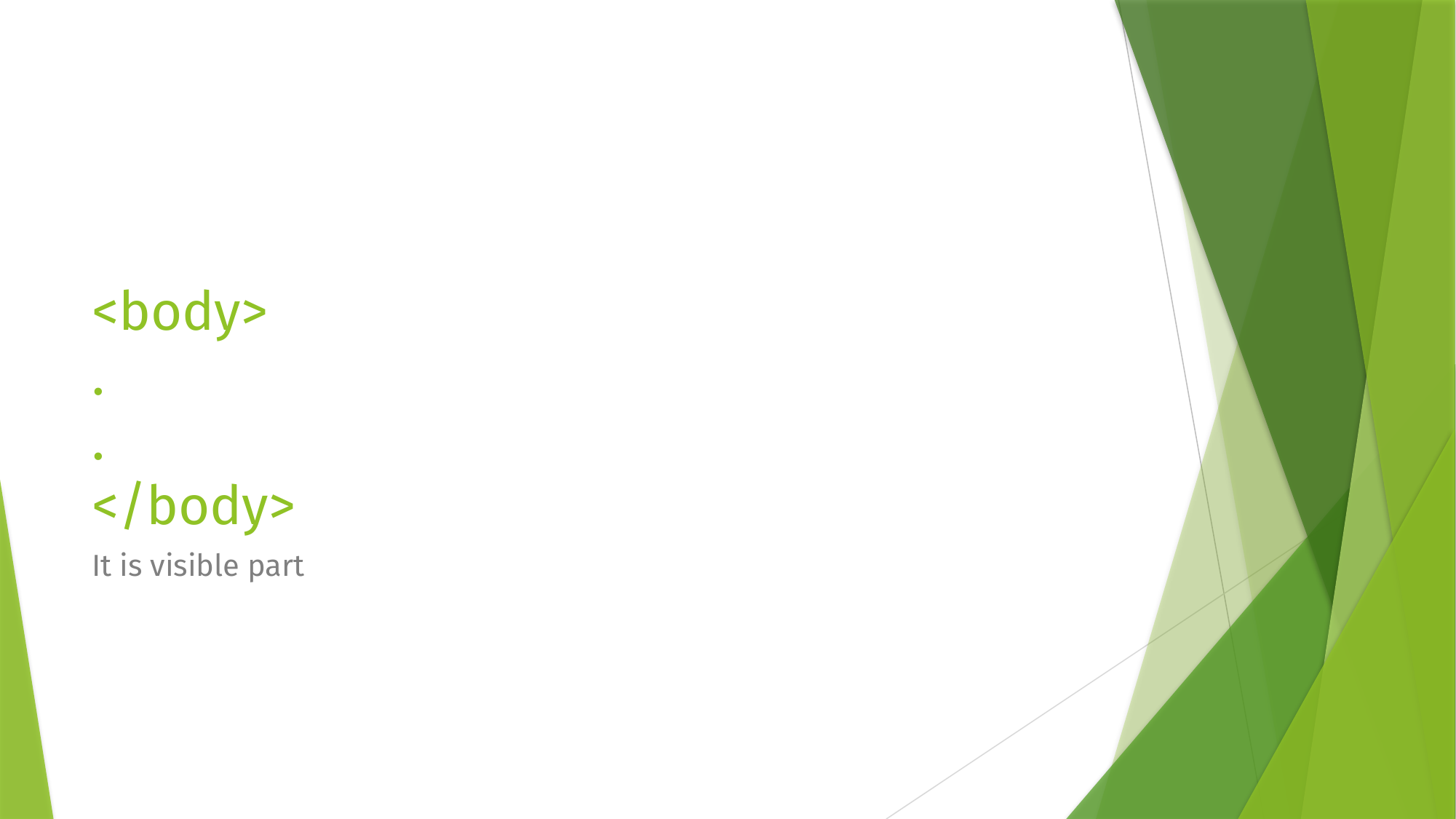

# <body> . . </body>
It is visible part